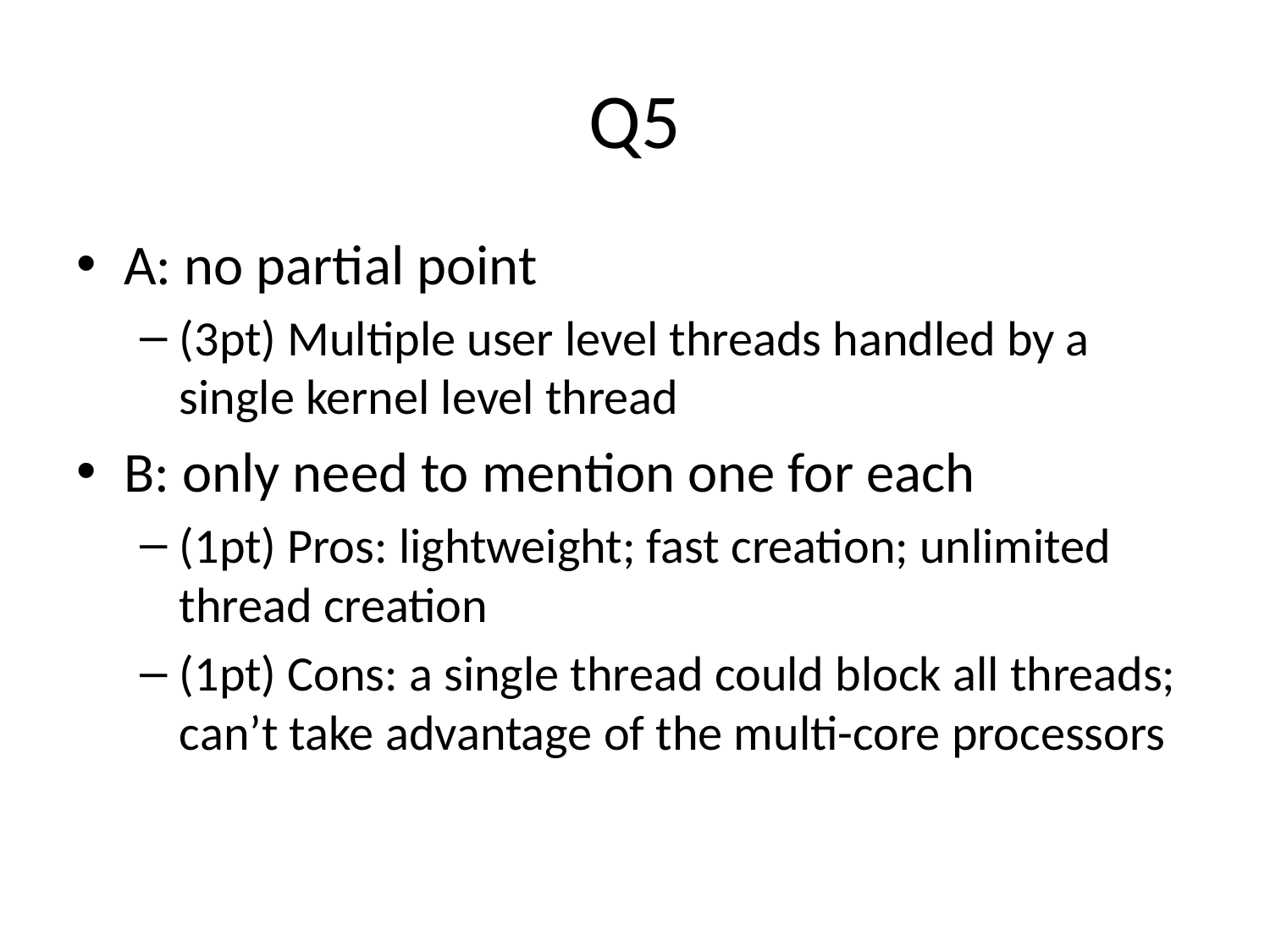

# Q5
A: no partial point
(3pt) Multiple user level threads handled by a single kernel level thread
B: only need to mention one for each
(1pt) Pros: lightweight; fast creation; unlimited thread creation
(1pt) Cons: a single thread could block all threads; can’t take advantage of the multi-core processors